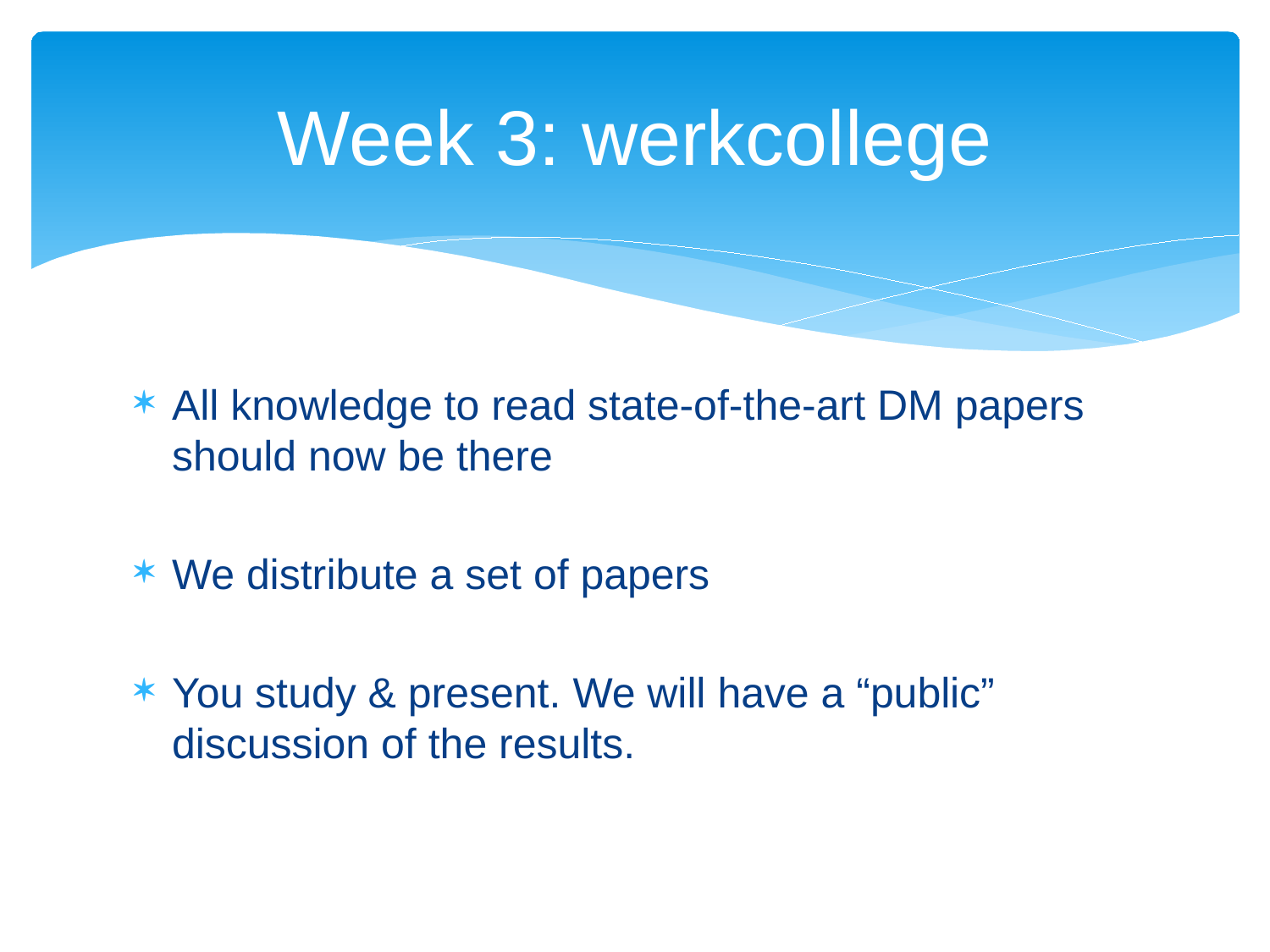

# Week 3: werkcollege
All knowledge to read state-of-the-art DM papers should now be there

We distribute a set of papers

You study & present. We will have a “public” discussion of the results.